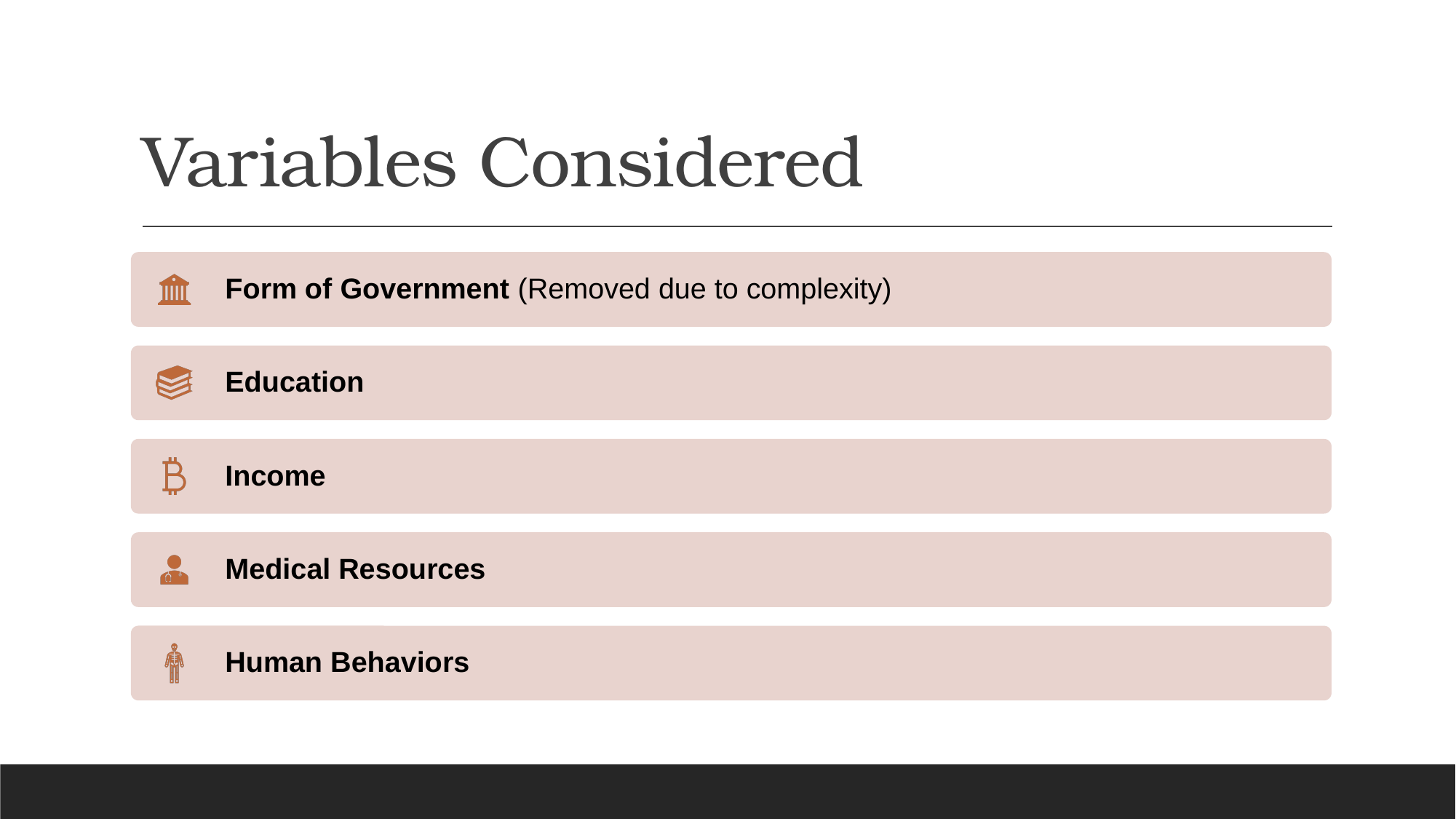

# Variables Considered
Form of Government (Removed due to complexity)
Education
Income
Medical Resources
Human Behaviors